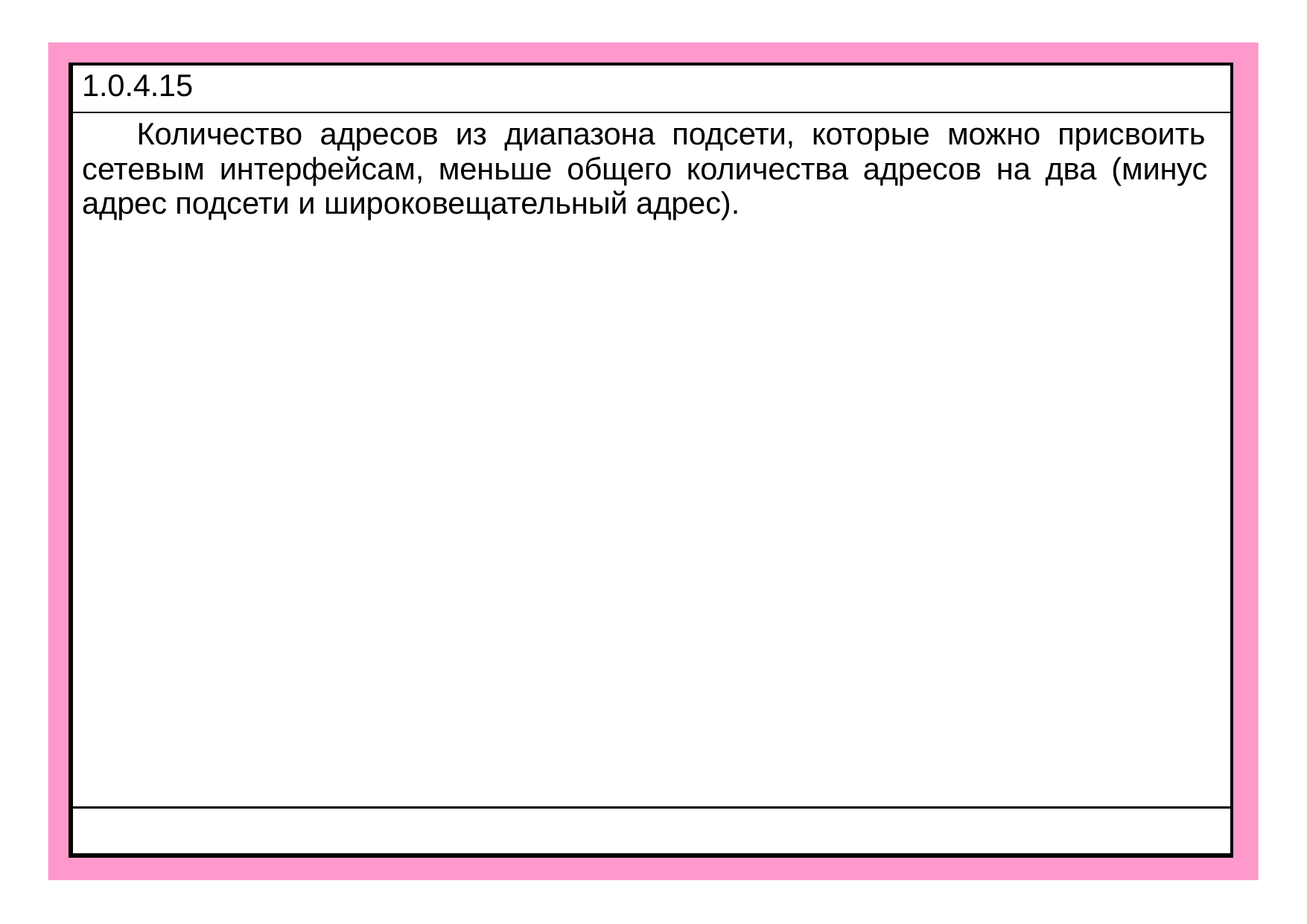

| 1.0.4.15 |
| --- |
| Количество адресов из диапазона подсети, которые можно присвоить сетевым интерфейсам, меньше общего количества адресов на два (минус адрес подсети и широковещательный адрес). |
|  |